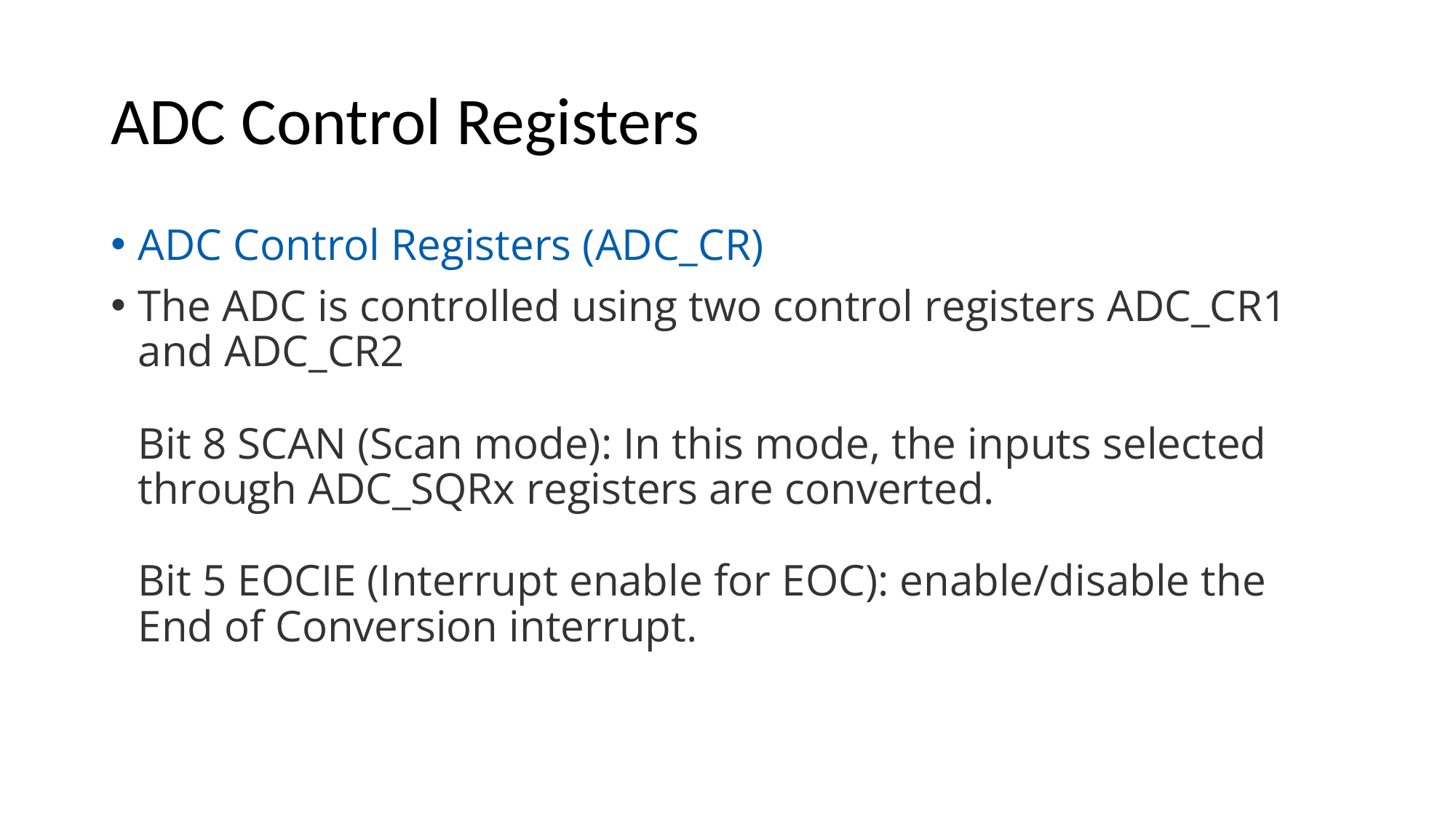

# ADC Control Registers
ADC Control Registers (ADC_CR)
The ADC is controlled using two control registers ADC_CR1 and ADC_CR2
Bit 8 SCAN (Scan mode): In this mode, the inputs selected through ADC_SQRx registers are converted.
Bit 5 EOCIE (Interrupt enable for EOC): enable/disable the End of Conversion interrupt.